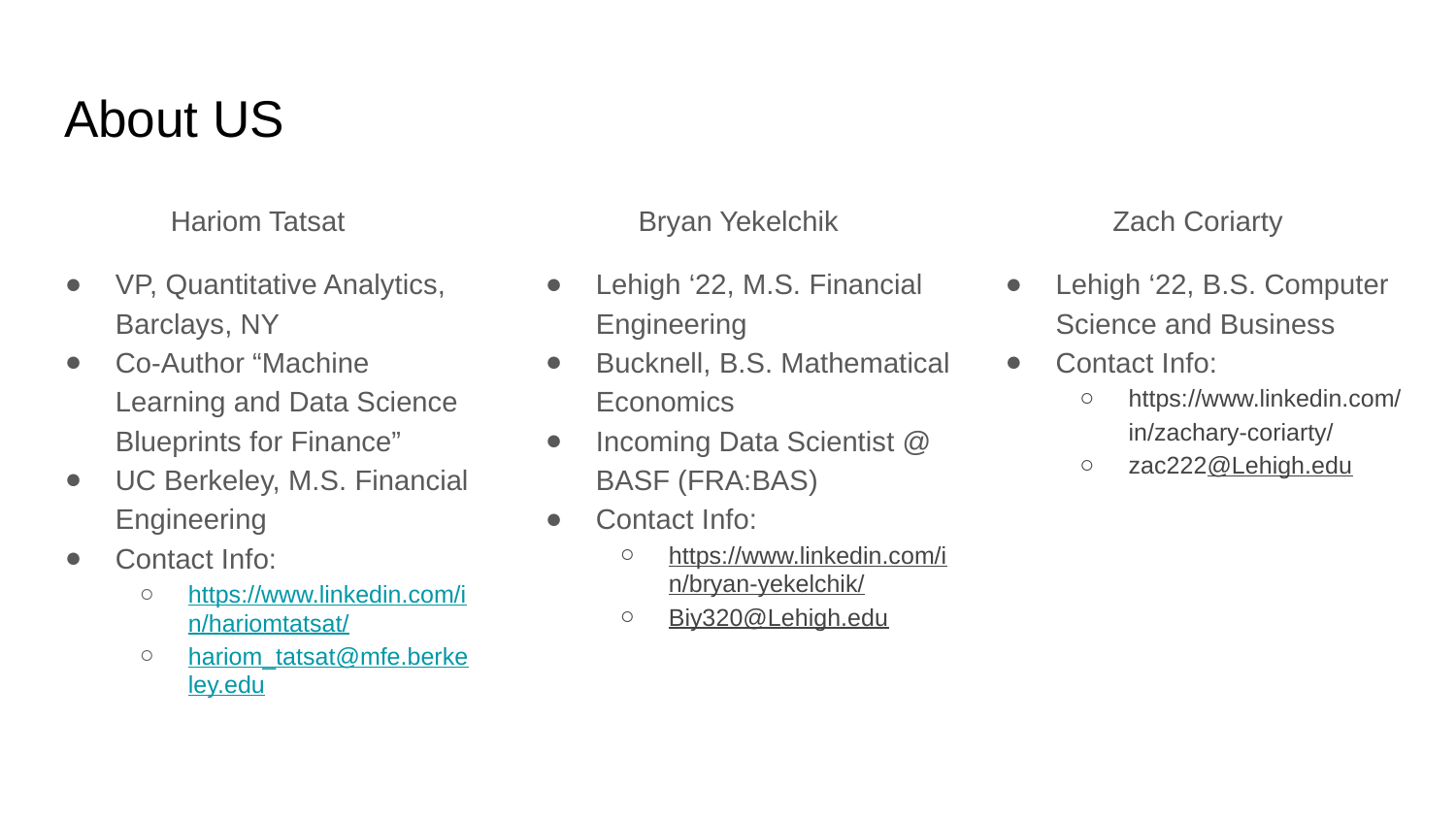

# About US
Hariom Tatsat
VP, Quantitative Analytics, Barclays, NY
Co-Author “Machine Learning and Data Science Blueprints for Finance”
UC Berkeley, M.S. Financial Engineering
Contact Info:
https://www.linkedin.com/in/hariomtatsat/
hariom_tatsat@mfe.berkeley.edu
Bryan Yekelchik
Lehigh ‘22, M.S. Financial Engineering
Bucknell, B.S. Mathematical Economics
Incoming Data Scientist @ BASF (FRA:BAS)
Contact Info:
https://www.linkedin.com/in/bryan-yekelchik/
Biy320@Lehigh.edu
Zach Coriarty
Lehigh ‘22, B.S. Computer Science and Business
Contact Info:
https://www.linkedin.com/in/zachary-coriarty/
zac222@Lehigh.edu